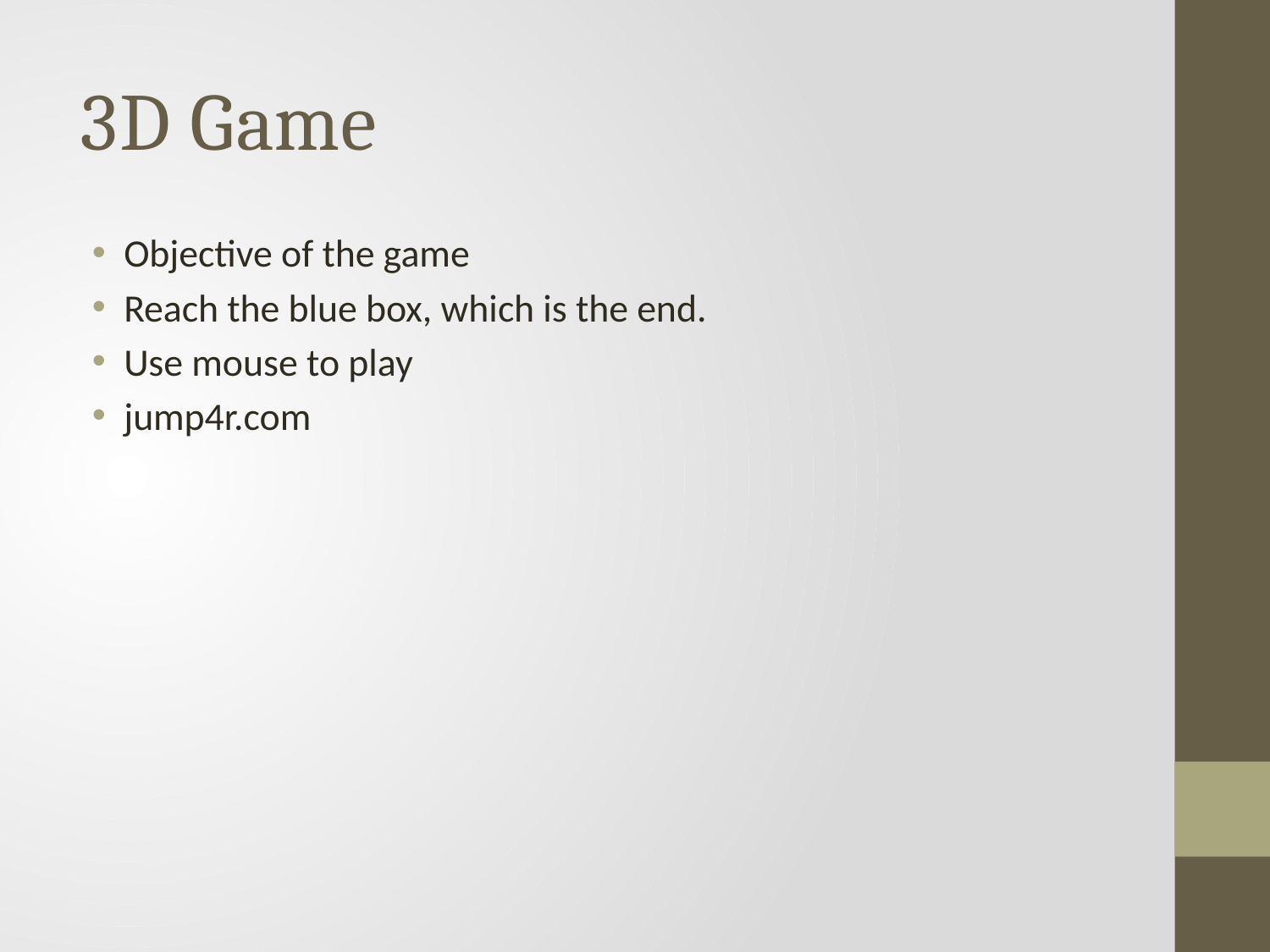

# 3D Game
Objective of the game
Reach the blue box, which is the end.
Use mouse to play
jump4r.com